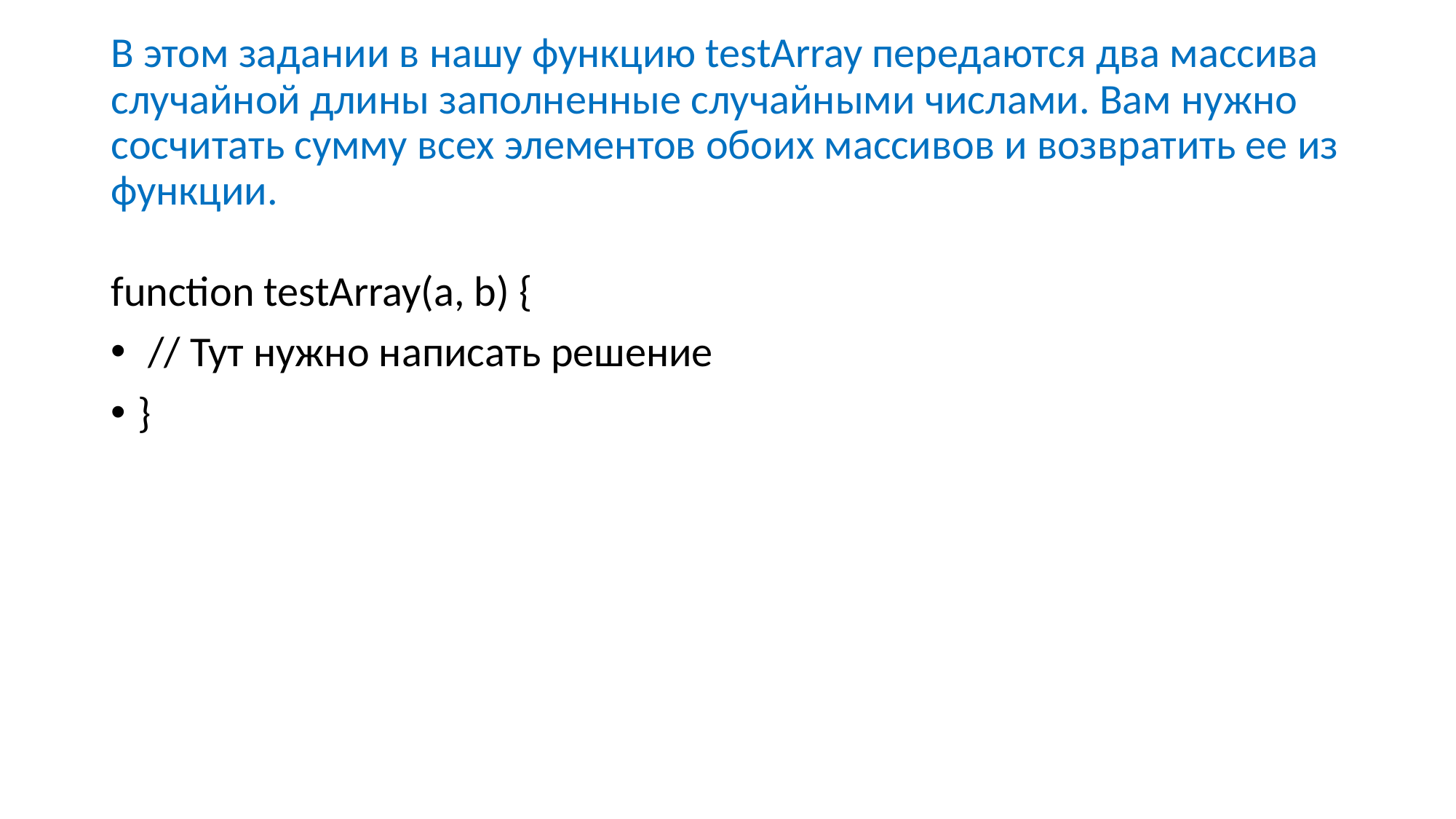

# В этом задании в нашу функцию testArray передаются два массива случайной длины заполненные случайными числами. Вам нужно сосчитать сумму всех элементов обоих массивов и возвратить ее из функции.
function testArray(a, b) {
 // Тут нужно написать решение
}